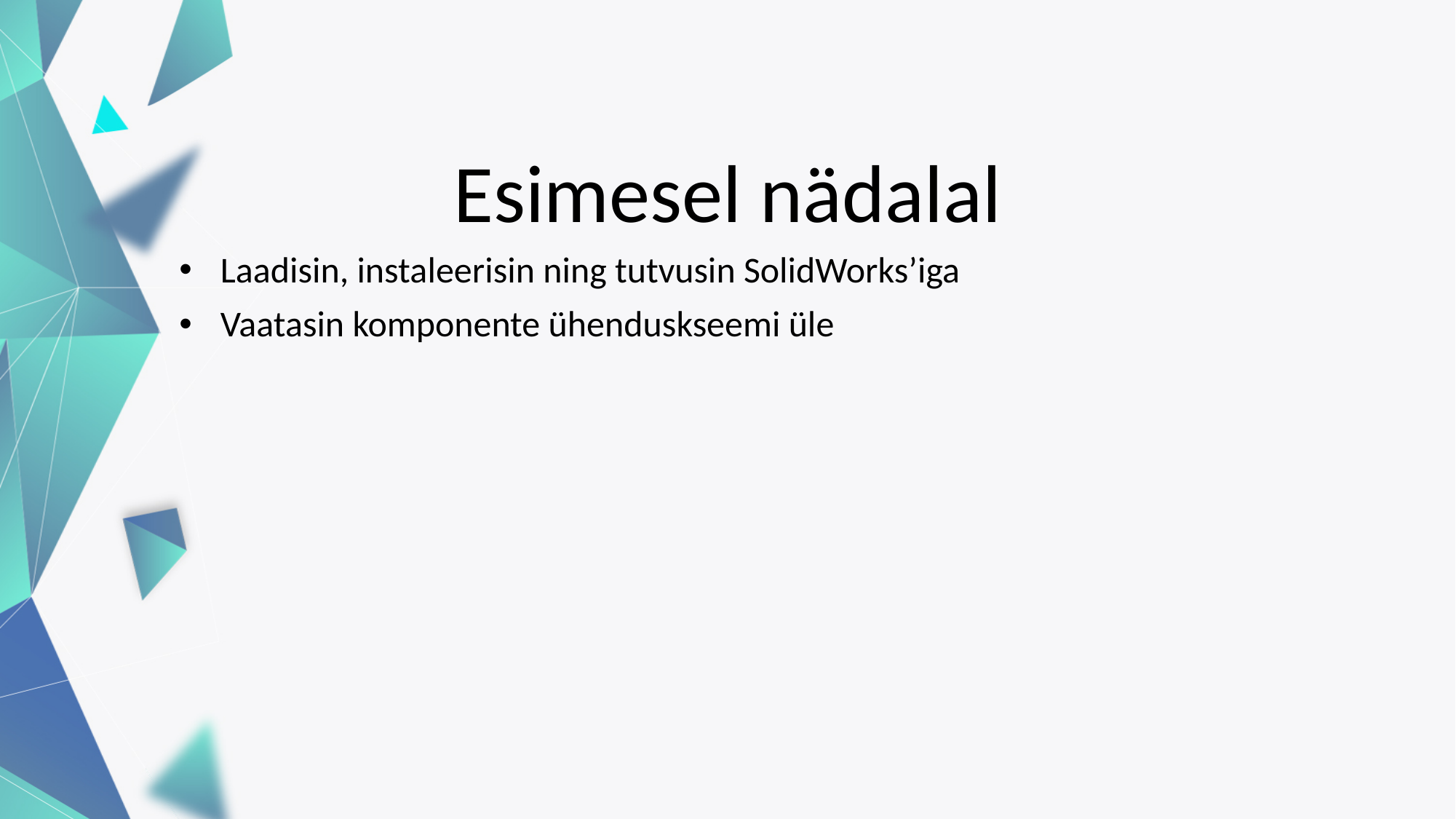

# Esimesel nädalal
Laadisin, instaleerisin ning tutvusin SolidWorks’iga
Vaatasin komponente ühenduskseemi üle